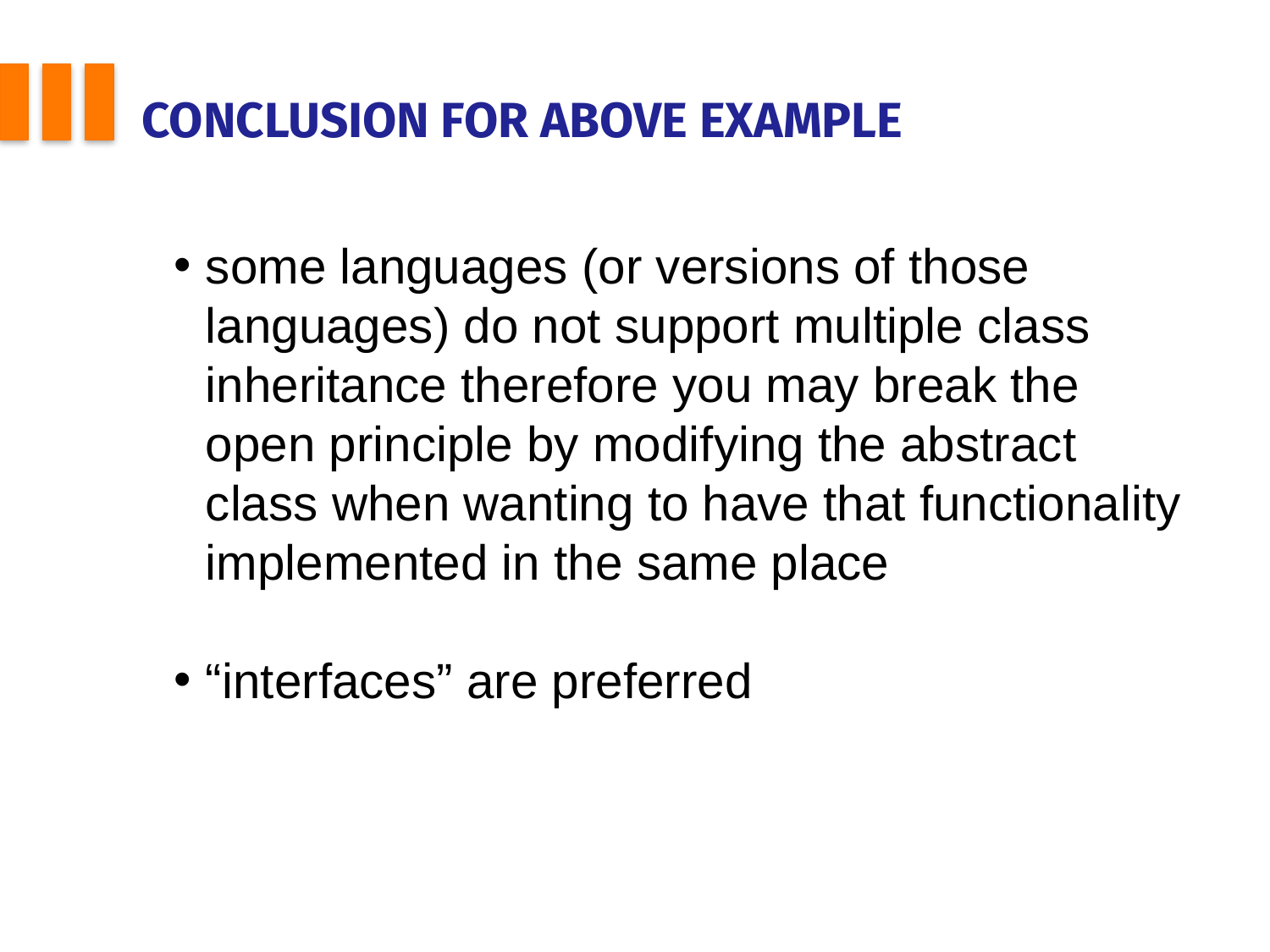

# Conclusion for above example
some languages (or versions of those languages) do not support multiple class inheritance therefore you may break the open principle by modifying the abstract class when wanting to have that functionality implemented in the same place

“interfaces” are preferred